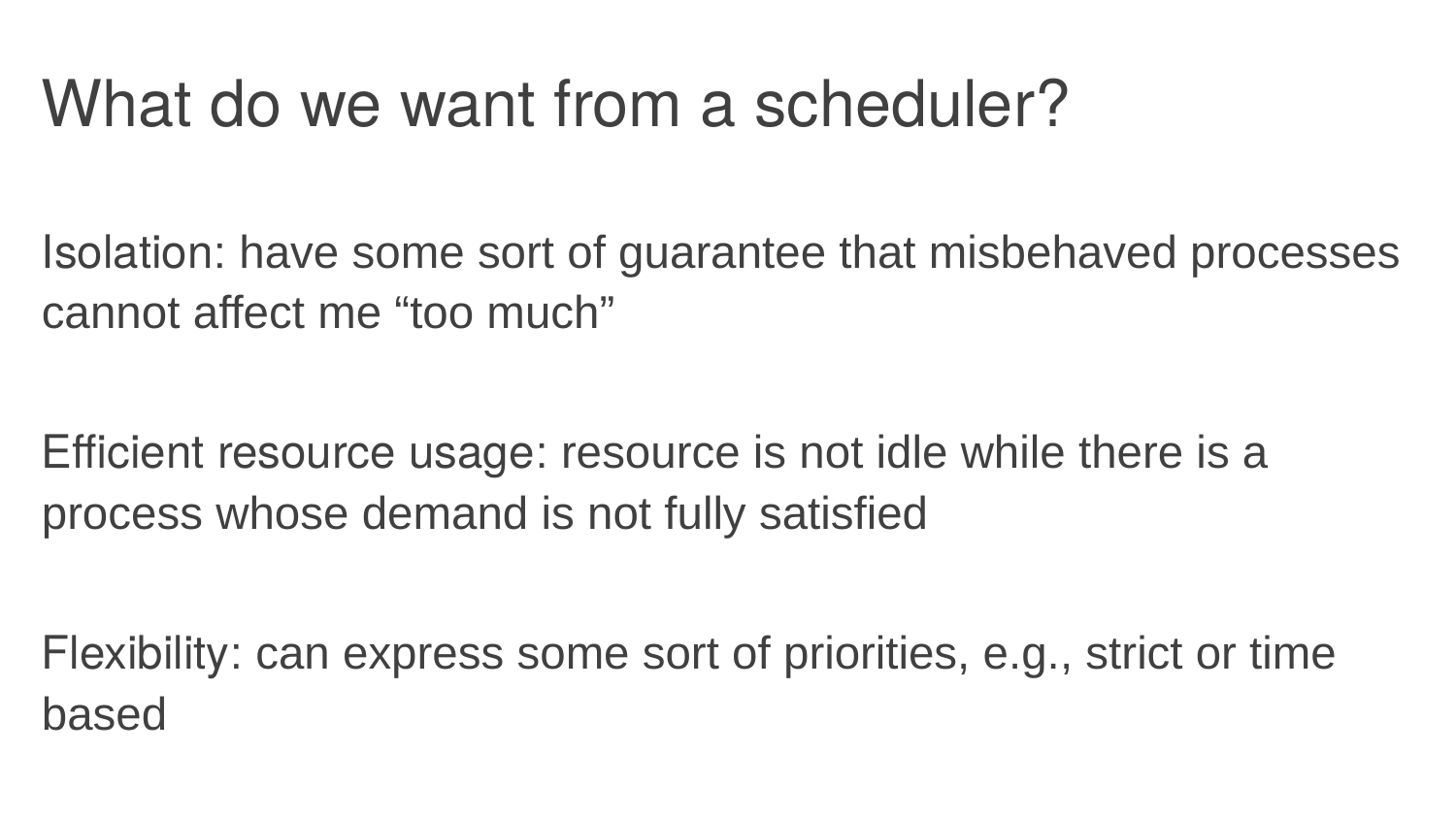

# What do we want from a scheduler?
Isolation: have some sort of guarantee that misbehaved processes cannot affect me “too much”

Efficient resource usage: resource is not idle while there is a process whose demand is not fully satisfied

Flexibility: can express some sort of priorities, e.g., strict or time based